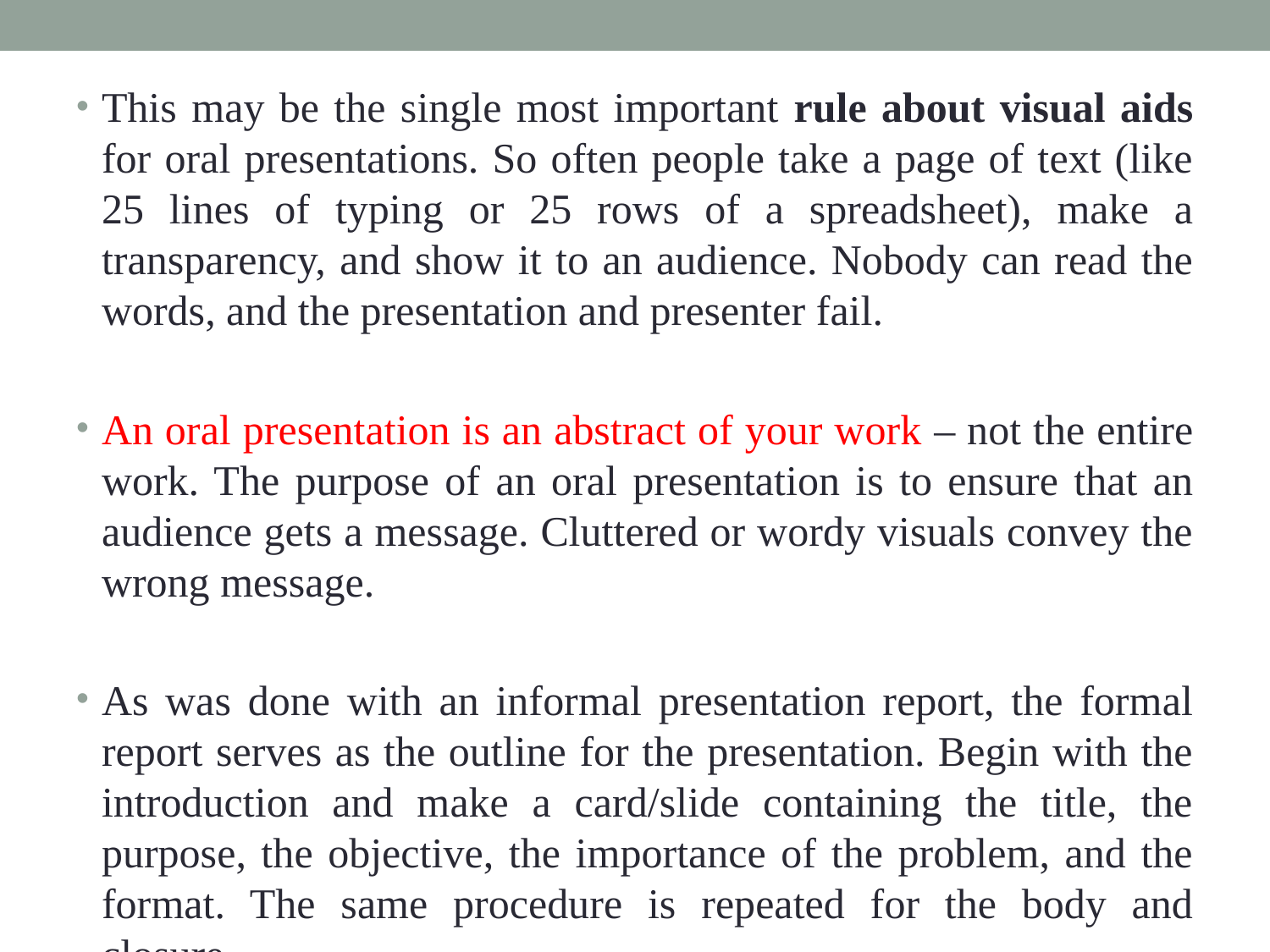

#
This may be the single most important rule about visual aids for oral presentations. So often people take a page of text (like 25 lines of typing or 25 rows of a spreadsheet), make a transparency, and show it to an audience. Nobody can read the words, and the presentation and presenter fail.

An oral presentation is an abstract of your work – not the entire work. The purpose of an oral presentation is to ensure that an audience gets a message. Cluttered or wordy visuals convey the wrong message.

As was done with an informal presentation report, the formal report serves as the outline for the presentation. Begin with the introduction and make a card/slide containing the title, the purpose, the objective, the importance of the problem, and the format. The same procedure is repeated for the body and closure